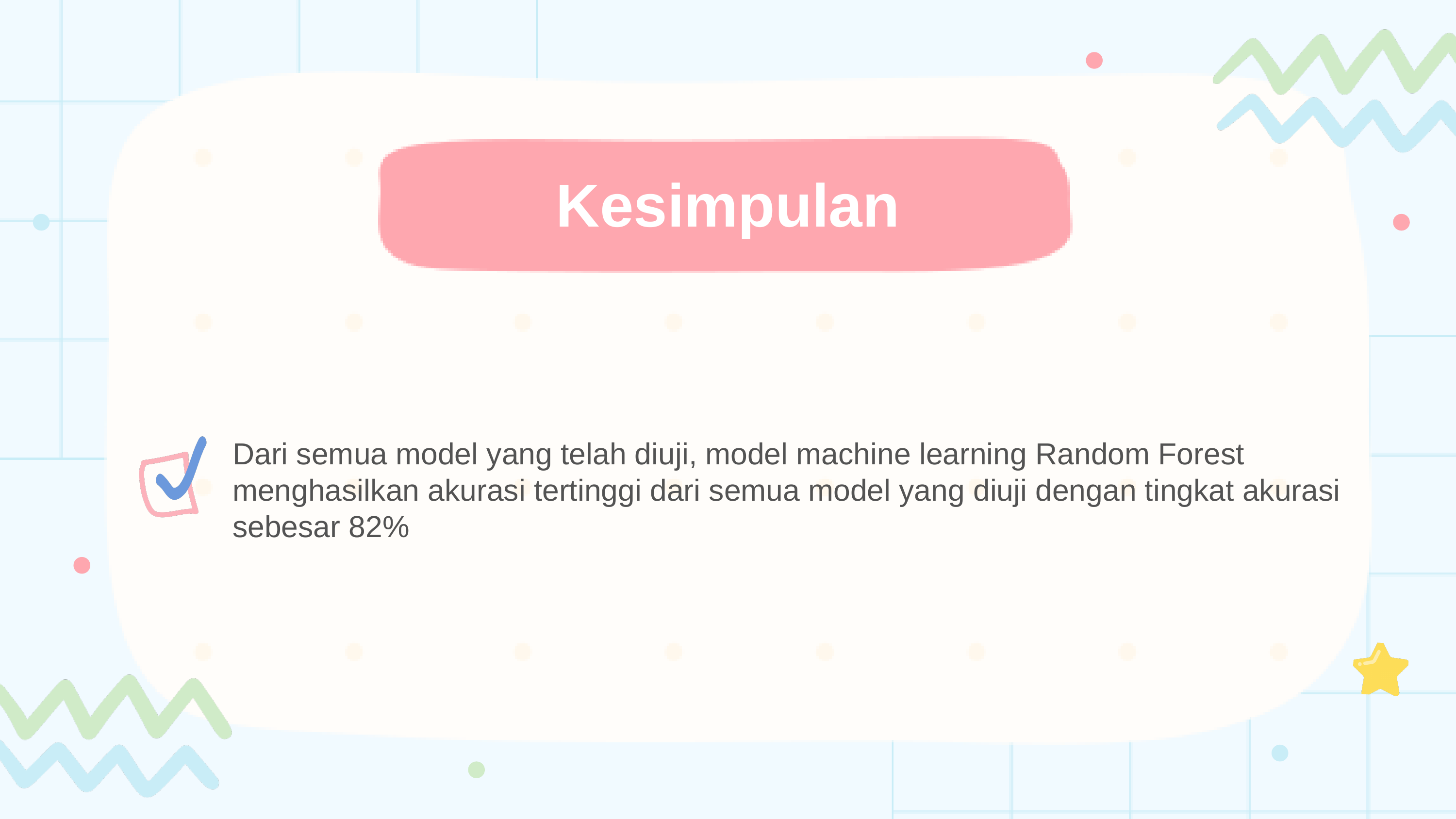

Kesimpulan

Dari semua model yang telah diuji, model machine learning Random Forest menghasilkan akurasi tertinggi dari semua model yang diuji dengan tingkat akurasi sebesar 82%